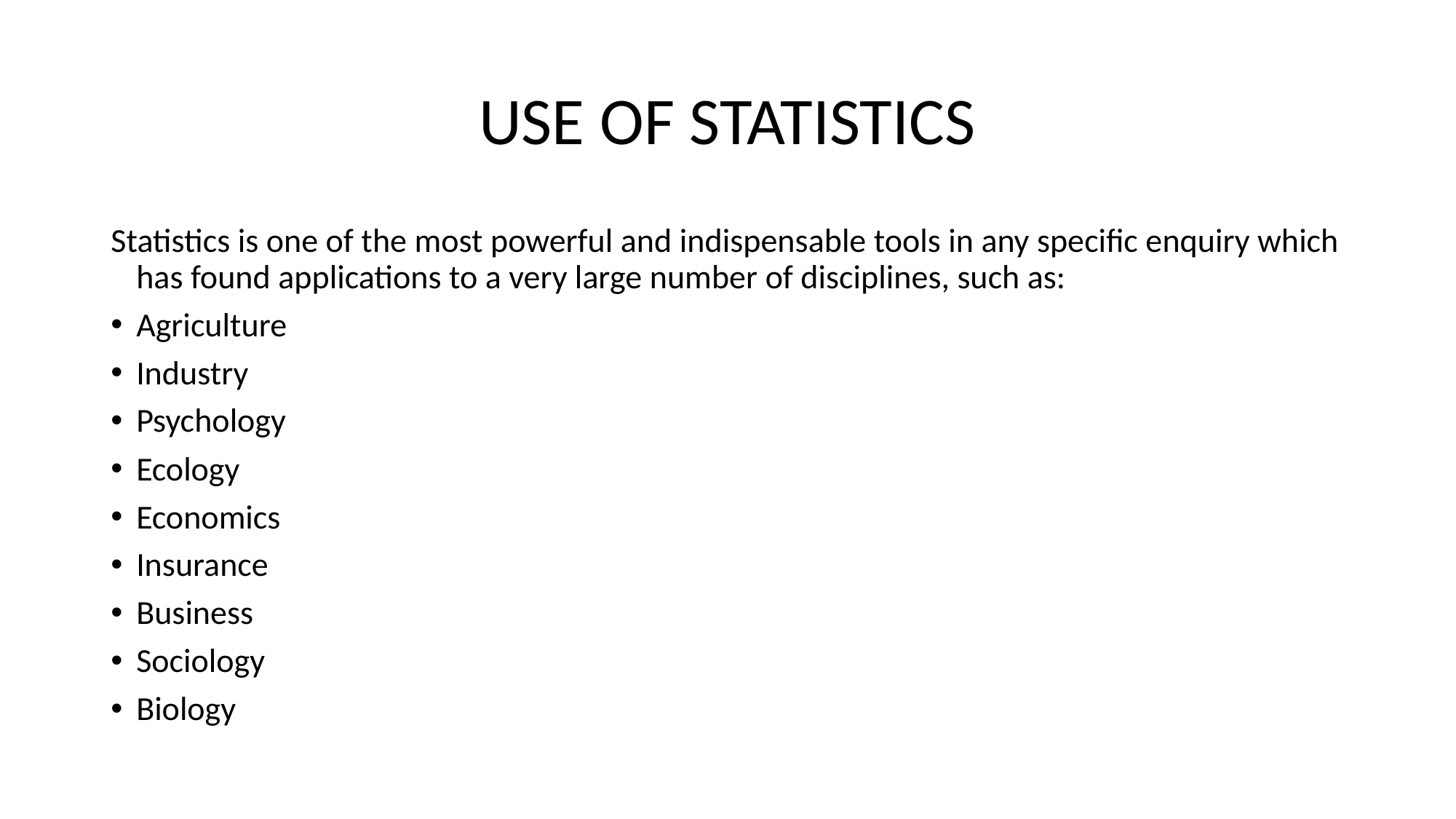

# USE OF STATISTICS
Statistics is one of the most powerful and indispensable tools in any specific enquiry which has found applications to a very large number of disciplines, such as:
Agriculture
Industry
Psychology
Ecology
Economics
Insurance
Business
Sociology
Biology